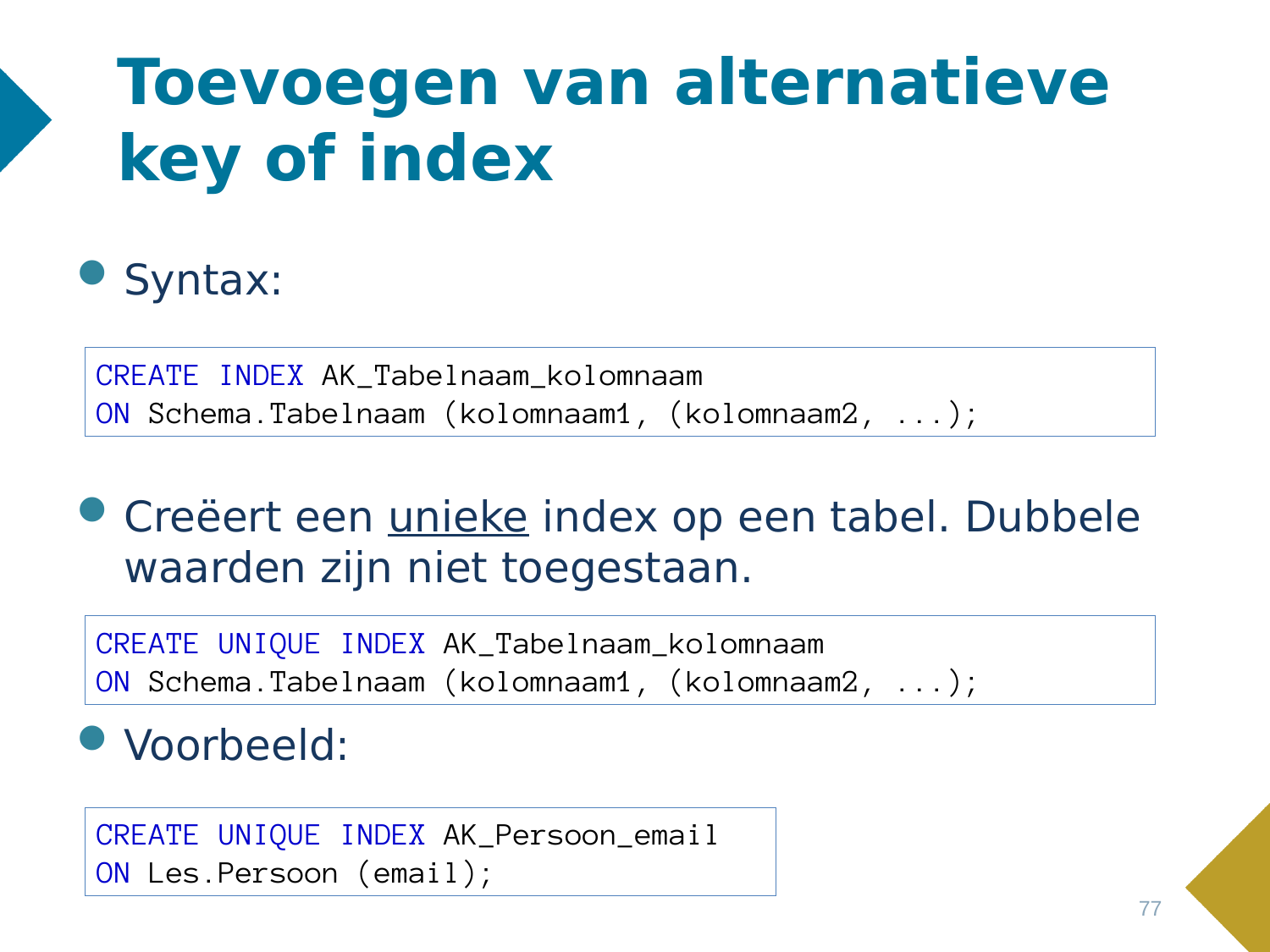

# Toevoegen van alternatieve key of index
Syntax:

Creëert een unieke index op een tabel. Dubbele waarden zijn niet toegestaan.

Voorbeeld:
CREATE INDEX AK_Tabelnaam_kolomnaam
ON Schema.Tabelnaam (kolomnaam1, (kolomnaam2, ...);
CREATE UNIQUE INDEX AK_Tabelnaam_kolomnaam
ON Schema.Tabelnaam (kolomnaam1, (kolomnaam2, ...);
CREATE UNIQUE INDEX AK_Persoon_email
ON Les.Persoon (email);
77